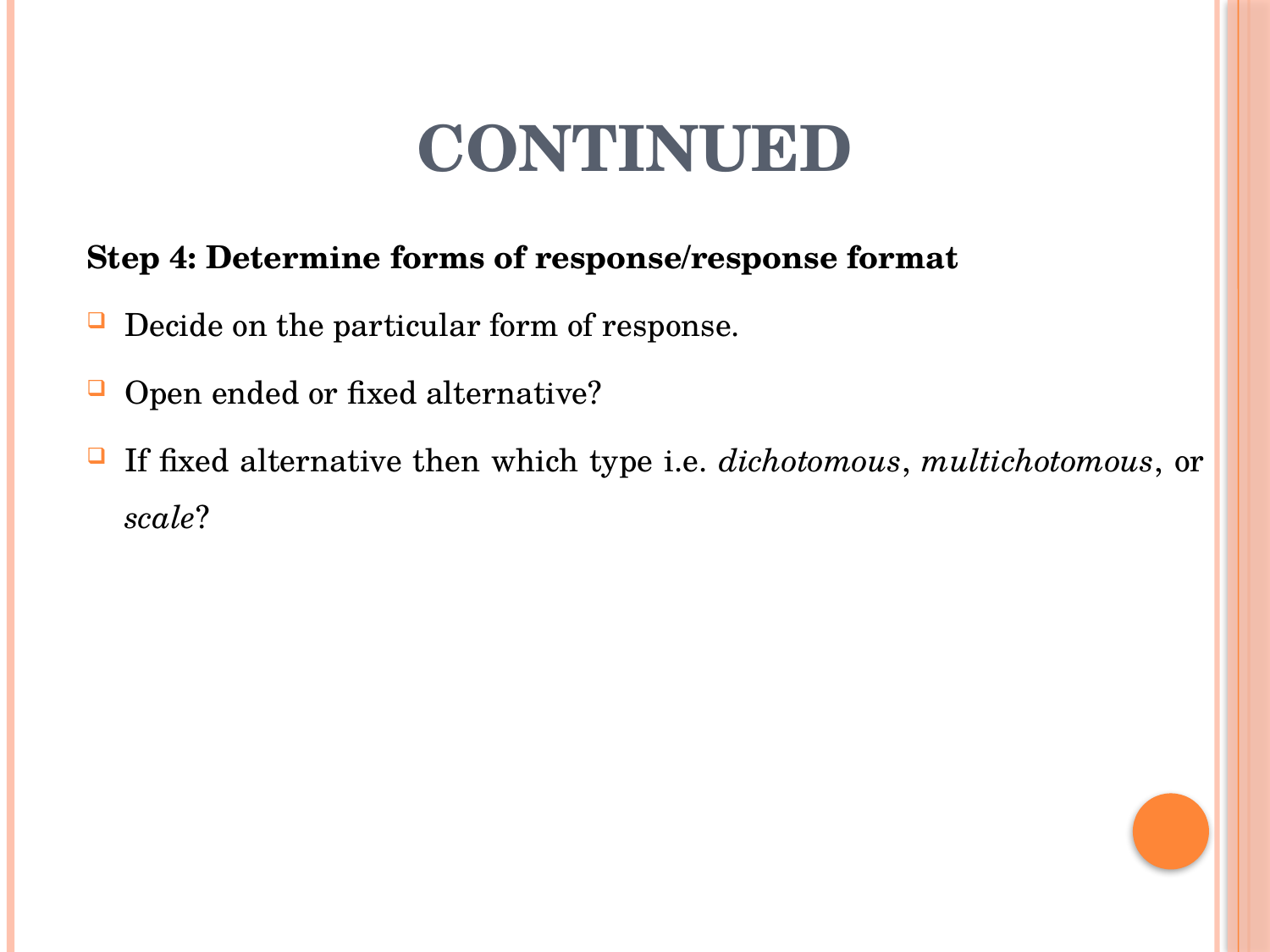

# Continued
Step 4: Determine forms of response/response format
Decide on the particular form of response.
Open ended or fixed alternative?
If fixed alternative then which type i.e. dichotomous, multichotomous, or scale?